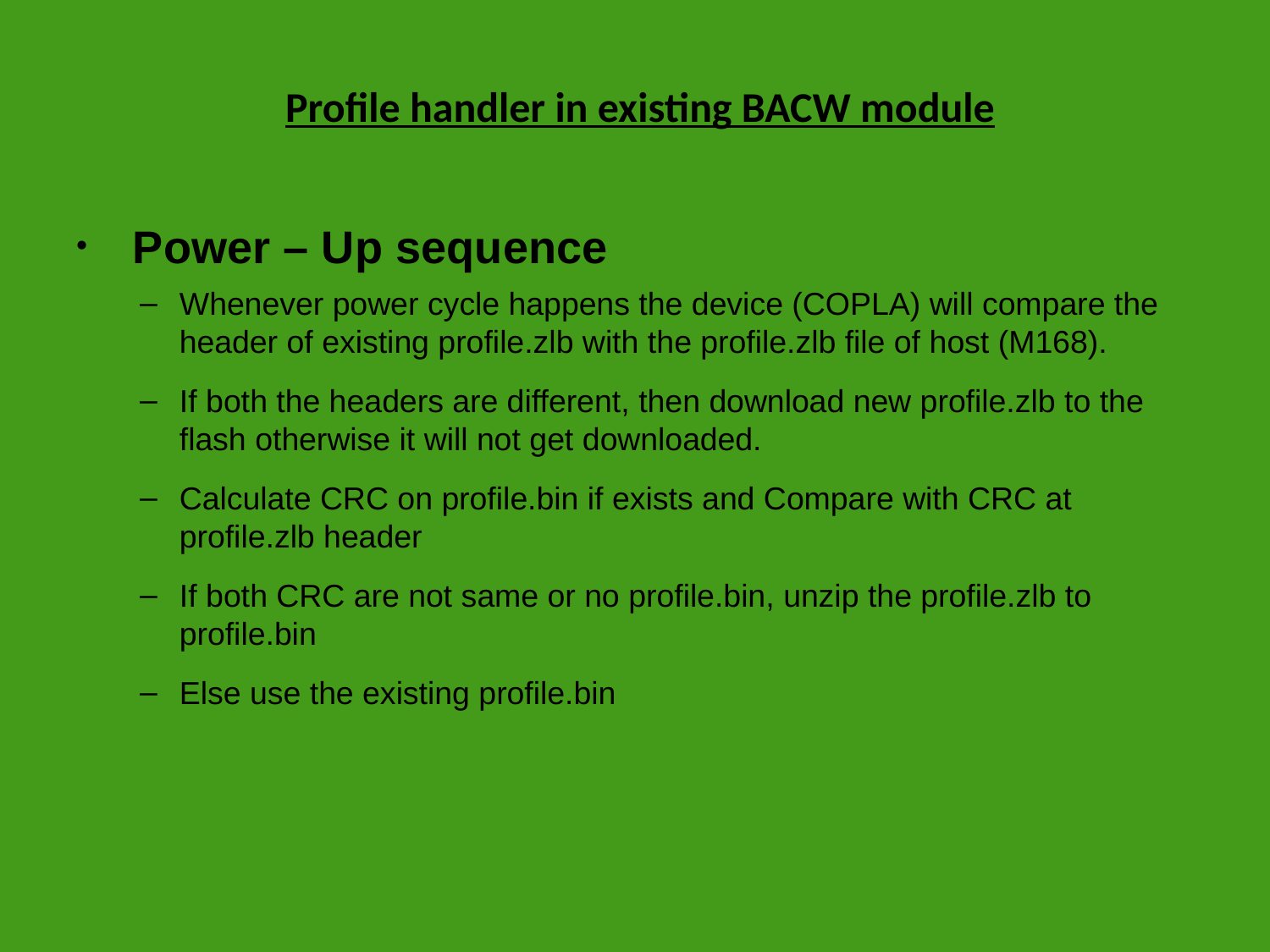

Profile handler in existing BACW module
 Power – Up sequence
Whenever power cycle happens the device (COPLA) will compare the header of existing profile.zlb with the profile.zlb file of host (M168).
If both the headers are different, then download new profile.zlb to the flash otherwise it will not get downloaded.
Calculate CRC on profile.bin if exists and Compare with CRC at profile.zlb header
If both CRC are not same or no profile.bin, unzip the profile.zlb to profile.bin
Else use the existing profile.bin